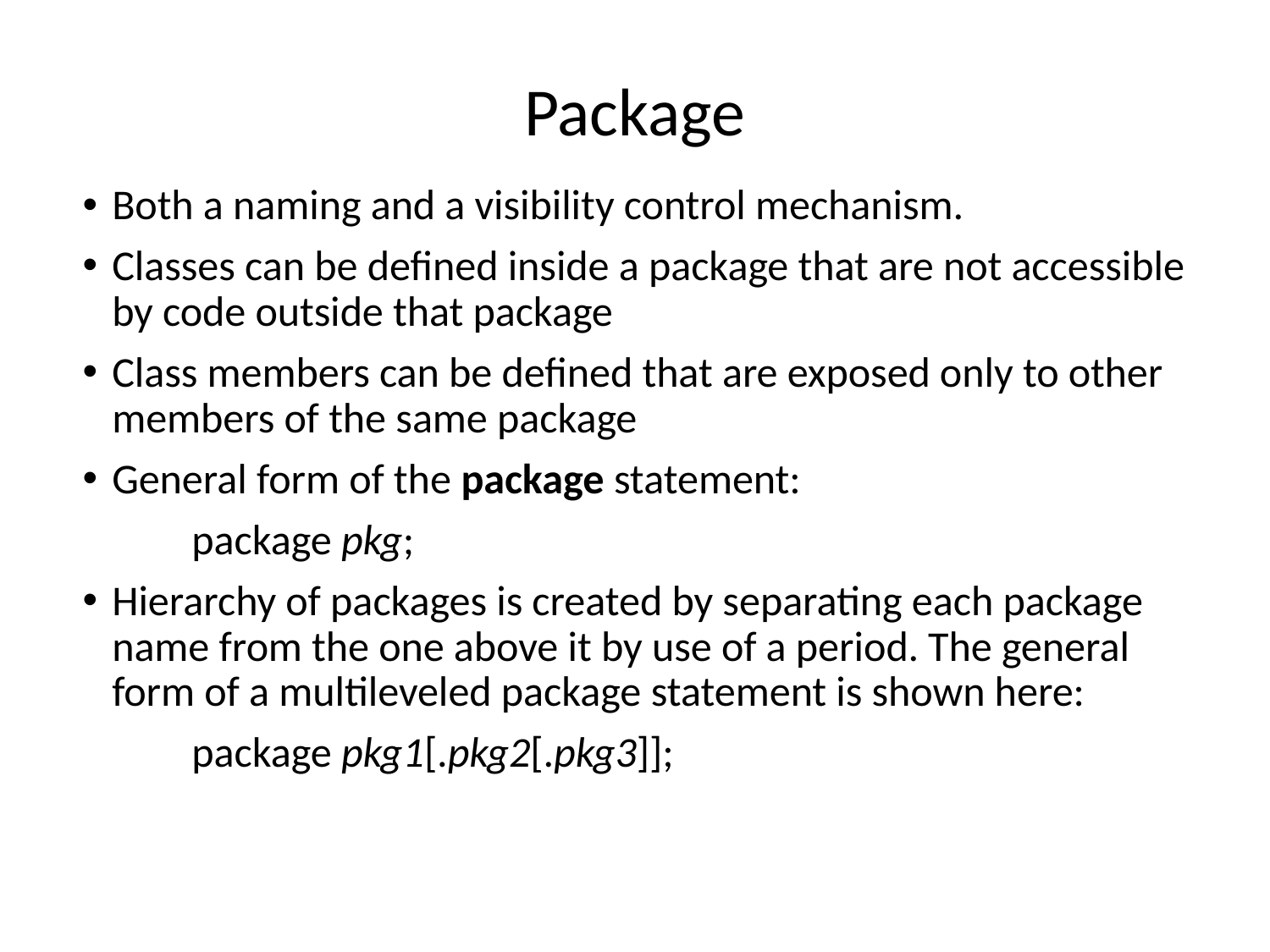

# Package
Both a naming and a visibility control mechanism.
Classes can be defined inside a package that are not accessible by code outside that package
Class members can be defined that are exposed only to other members of the same package
General form of the package statement:
		package pkg;
Hierarchy of packages is created by separating each package name from the one above it by use of a period. The general form of a multileveled package statement is shown here:
		package pkg1[.pkg2[.pkg3]];